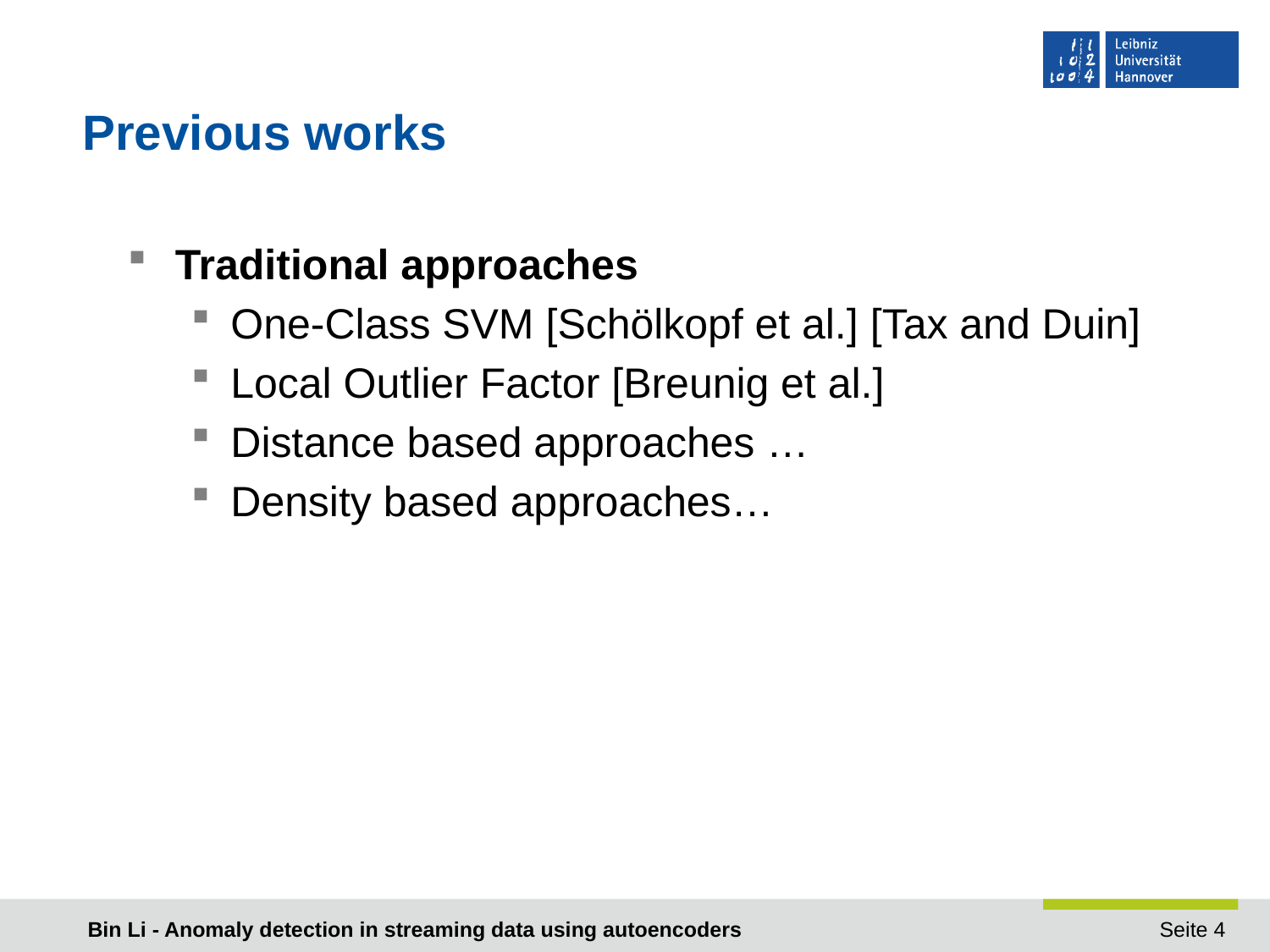

# Previous works
Traditional approaches
One-Class SVM [Schölkopf et al.] [Tax and Duin]
Local Outlier Factor [Breunig et al.]
Distance based approaches …
Density based approaches…

Bin Li - Anomaly detection in streaming data using autoencoders